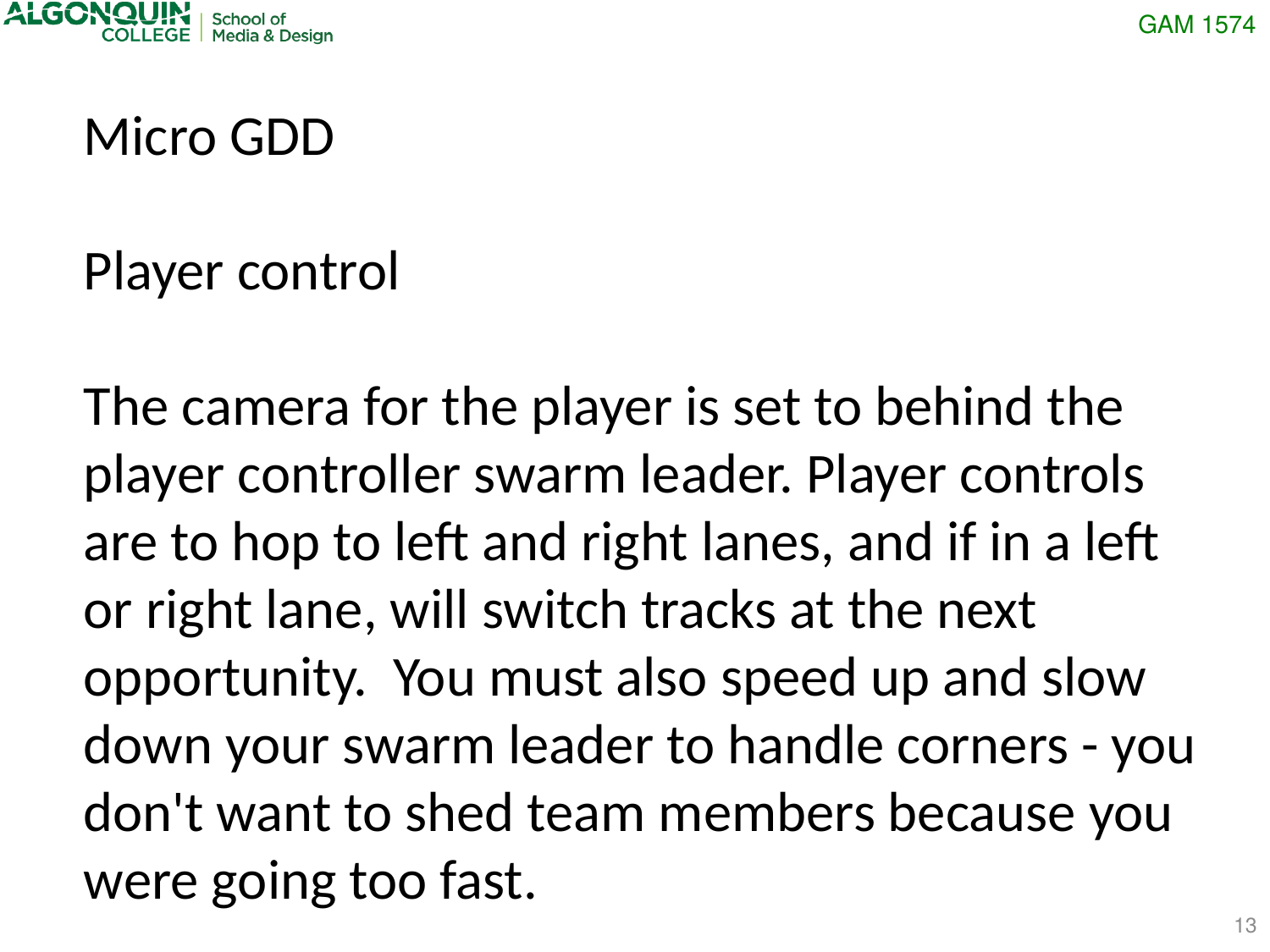

Micro GDD

Player control

The camera for the player is set to behind the player controller swarm leader. Player controls are to hop to left and right lanes, and if in a left or right lane, will switch tracks at the next opportunity.  You must also speed up and slow down your swarm leader to handle corners - you don't want to shed team members because you were going too fast.
13